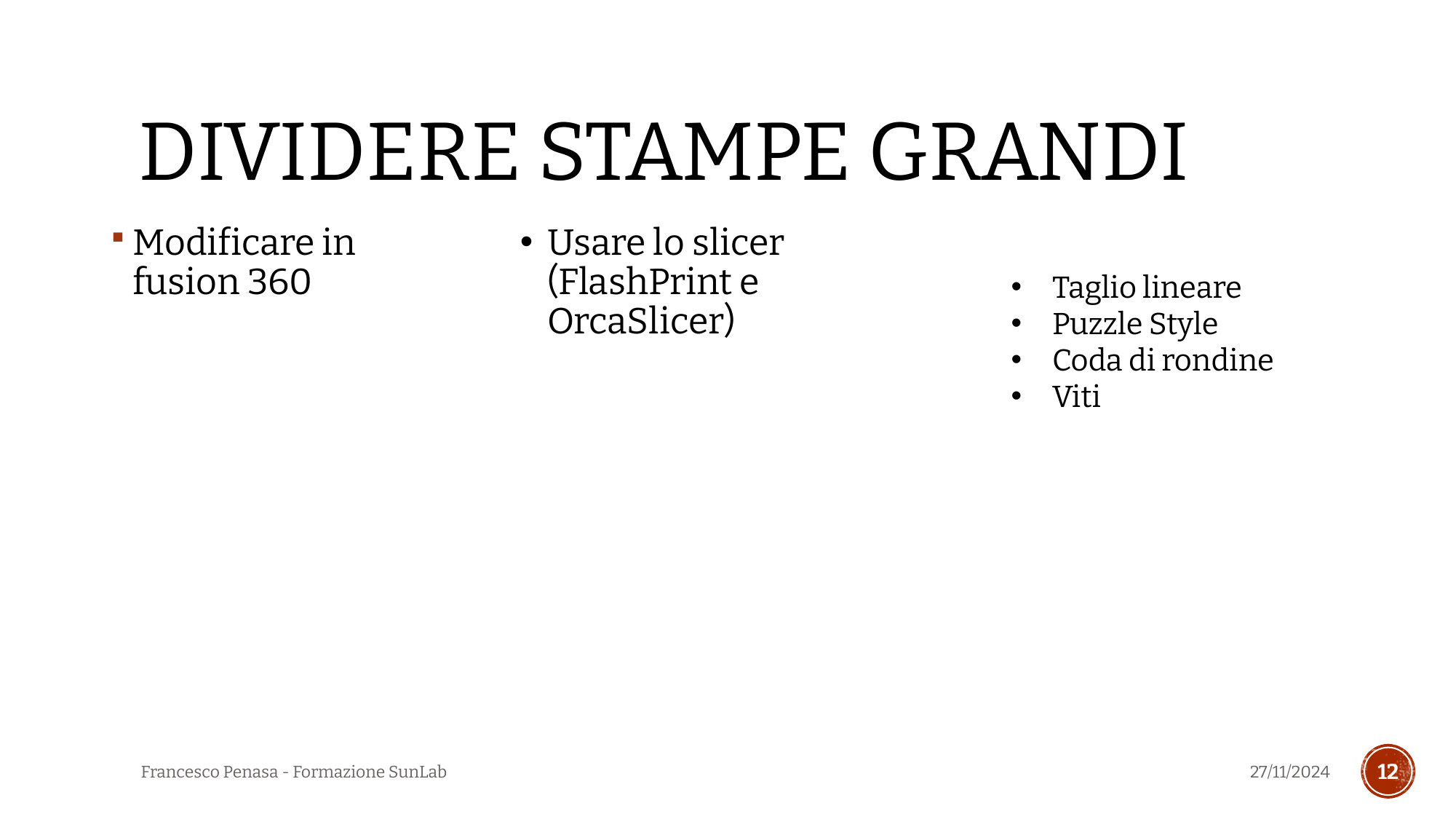

# Dividere stampe grandi
Modificare in fusion 360
Usare lo slicer (FlashPrint e OrcaSlicer)
Taglio lineare
Puzzle Style
Coda di rondine
Viti
Francesco Penasa - Formazione SunLab
27/11/2024
12